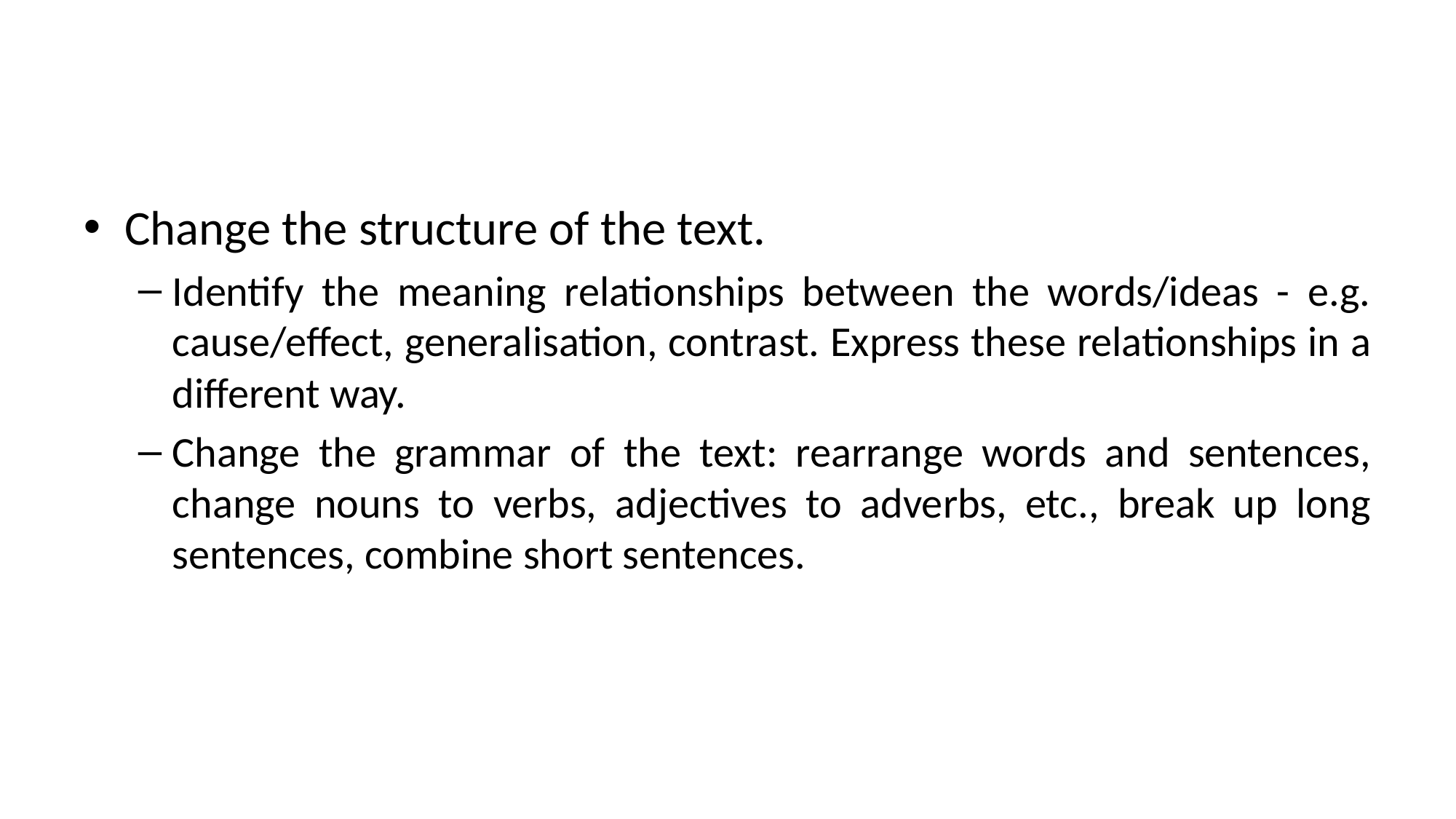

#
Change the structure of the text.
Identify the meaning relationships between the words/ideas - e.g. cause/effect, generalisation, contrast. Express these relationships in a different way.
Change the grammar of the text: rearrange words and sentences, change nouns to verbs, adjectives to adverbs, etc., break up long sentences, combine short sentences.